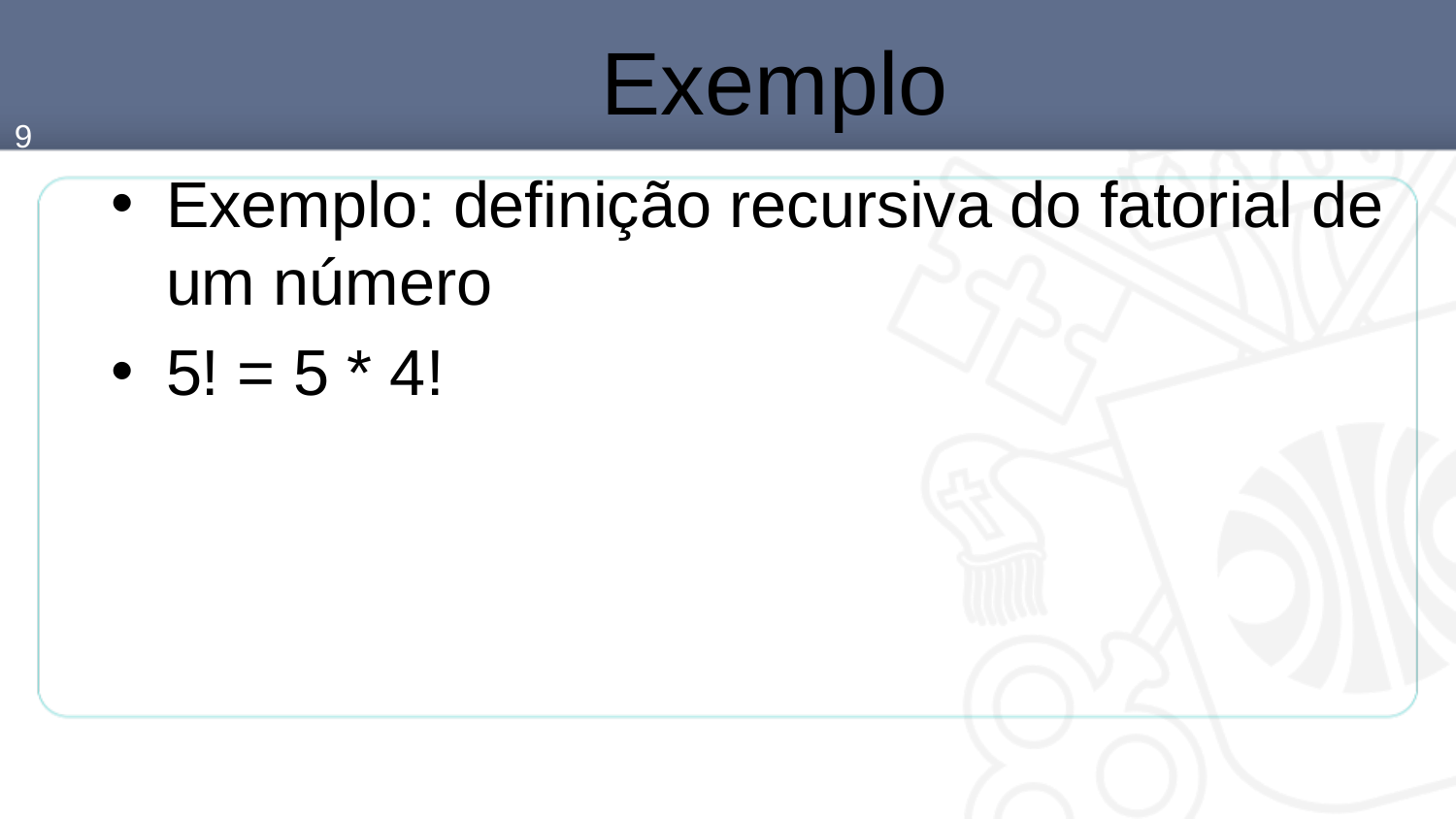

# Exemplo
9
Exemplo: definição recursiva do fatorial de um número
5! = 5 * 4!